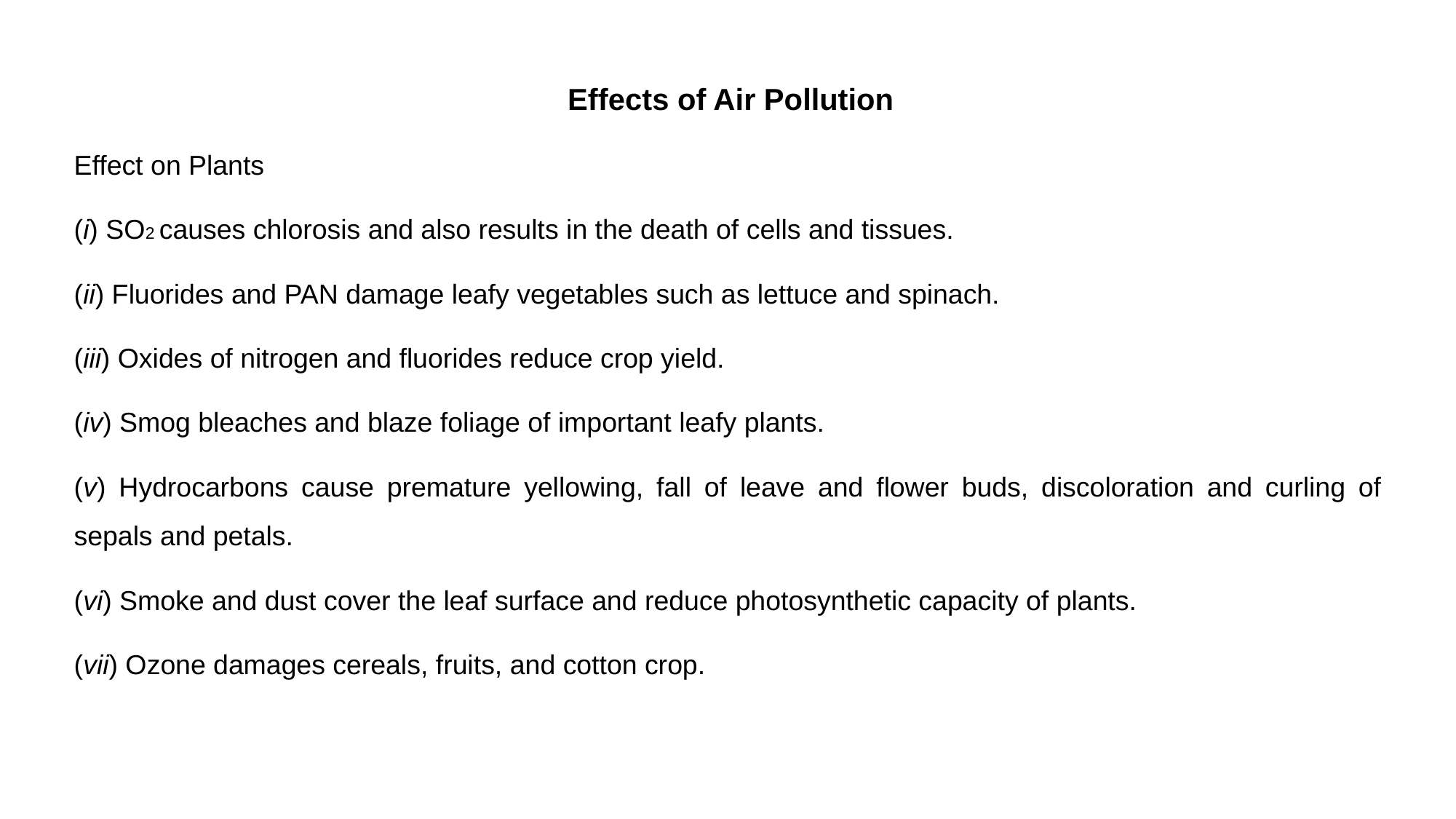

Effects of Air Pollution
Effect on Plants
(i) SO2 causes chlorosis and also results in the death of cells and tissues.
(ii) Fluorides and PAN damage leafy vegetables such as lettuce and spinach.
(iii) Oxides of nitrogen and fluorides reduce crop yield.
(iv) Smog bleaches and blaze foliage of important leafy plants.
(v) Hydrocarbons cause premature yellowing, fall of leave and flower buds, discoloration and curling of sepals and petals.
(vi) Smoke and dust cover the leaf surface and reduce photosynthetic capacity of plants.
(vii) Ozone damages cereals, fruits, and cotton crop.